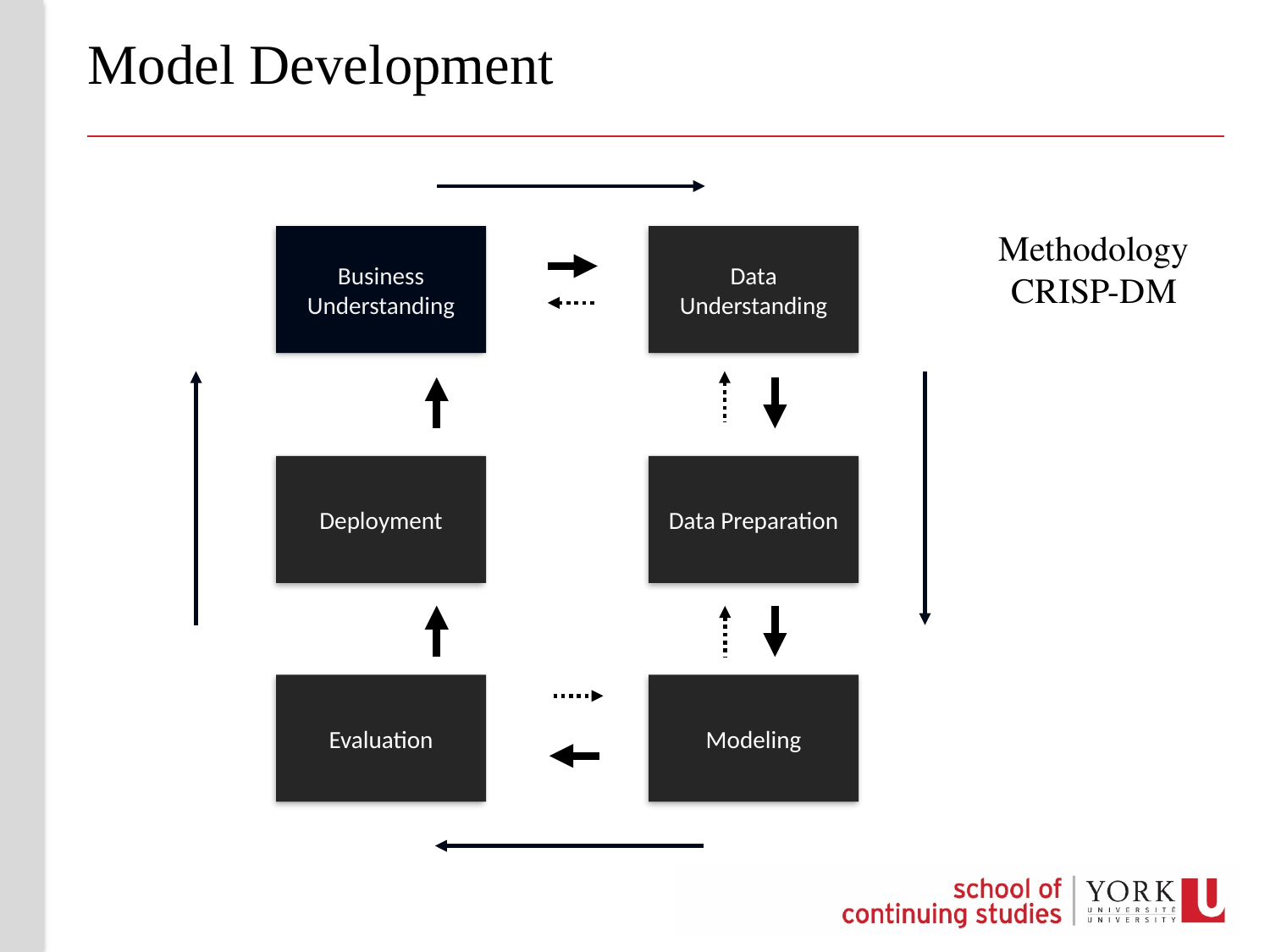

# Model Development

Methodology
CRISP-DM
Business Understanding
Data Understanding
Deployment
Data Preparation
Evaluation
Modeling